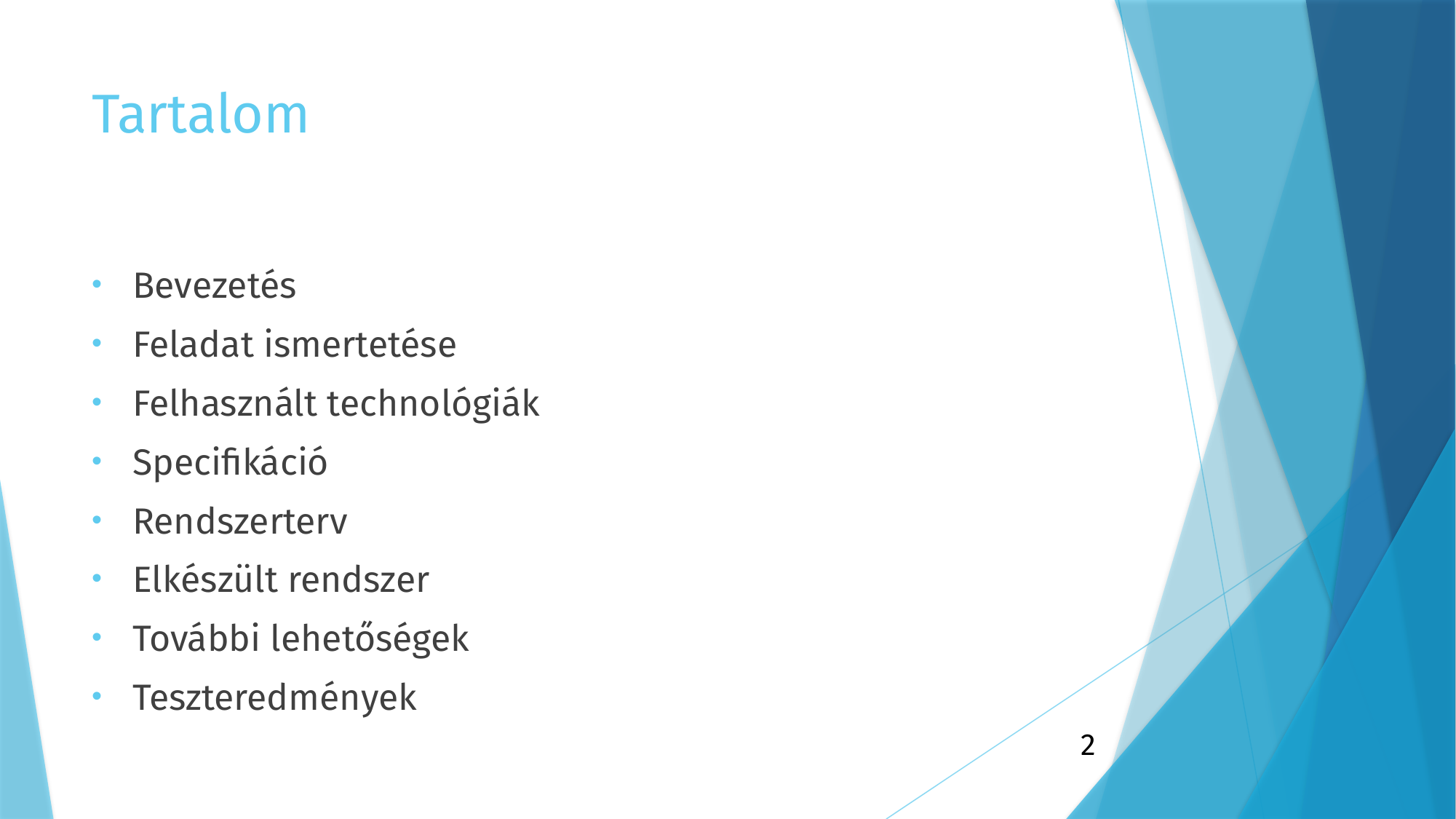

# Tartalom
Bevezetés
Feladat ismertetése
Felhasznált technológiák
Specifikáció
Rendszerterv
Elkészült rendszer
További lehetőségek
Teszteredmények
2